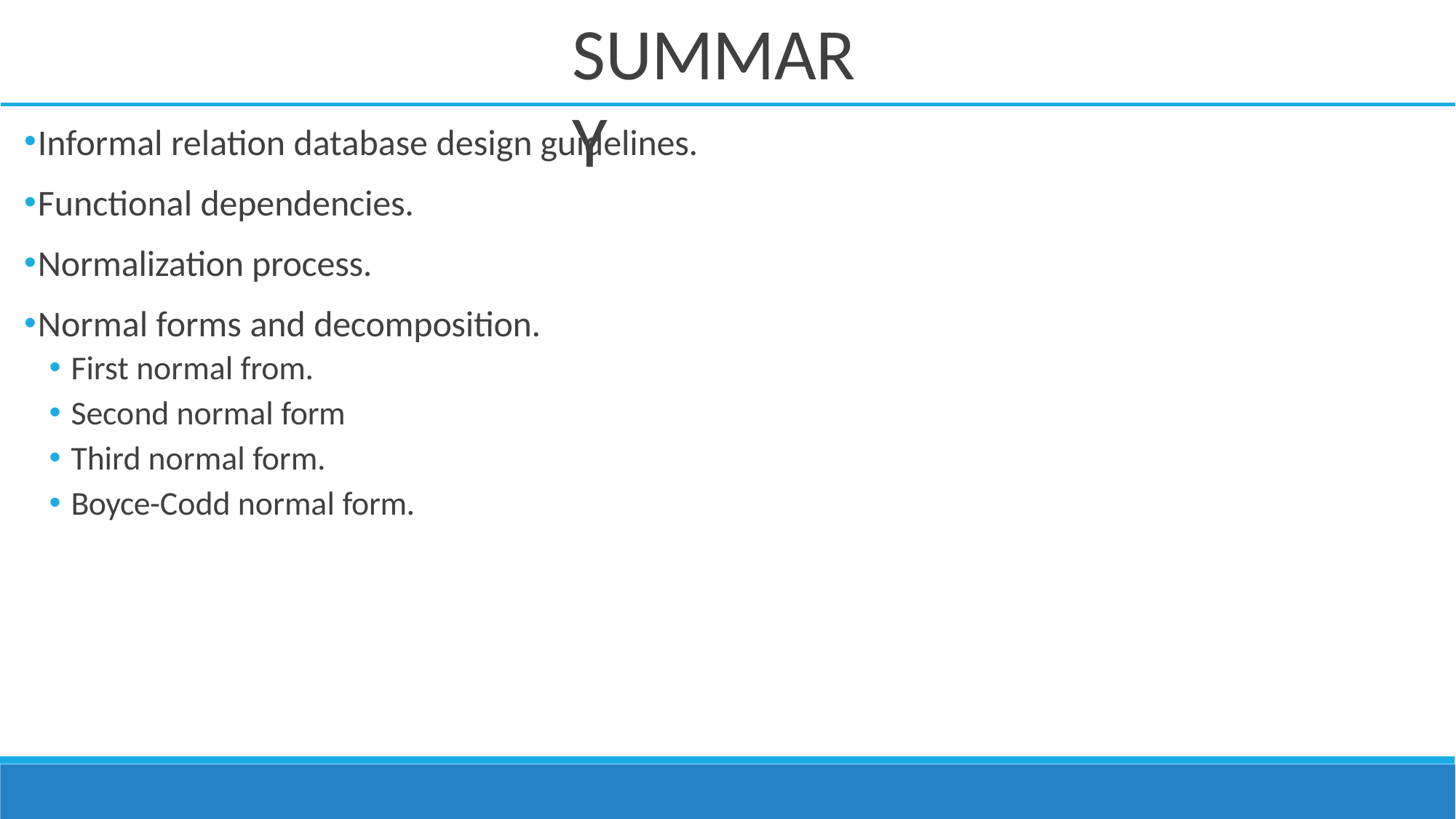

# SUMMARY
Informal relation database design guidelines.
Functional dependencies.
Normalization process.
Normal forms and decomposition.
First normal from.
Second normal form
Third normal form.
Boyce-Codd normal form.